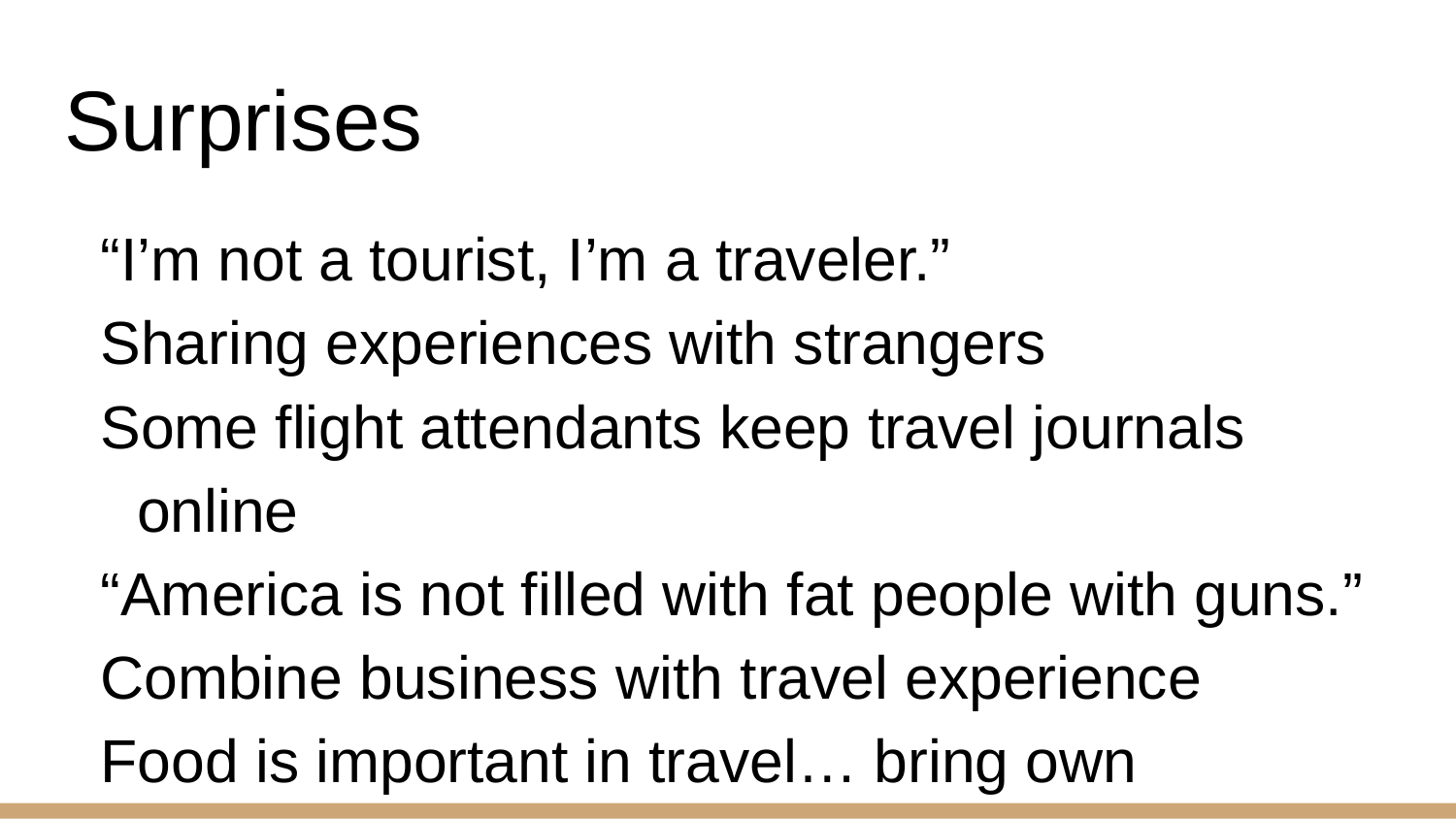

# Surprises
“I’m not a tourist, I’m a traveler.”
Sharing experiences with strangers
Some flight attendants keep travel journals online
“America is not filled with fat people with guns.”
Combine business with travel experience
Food is important in travel… bring own food/water